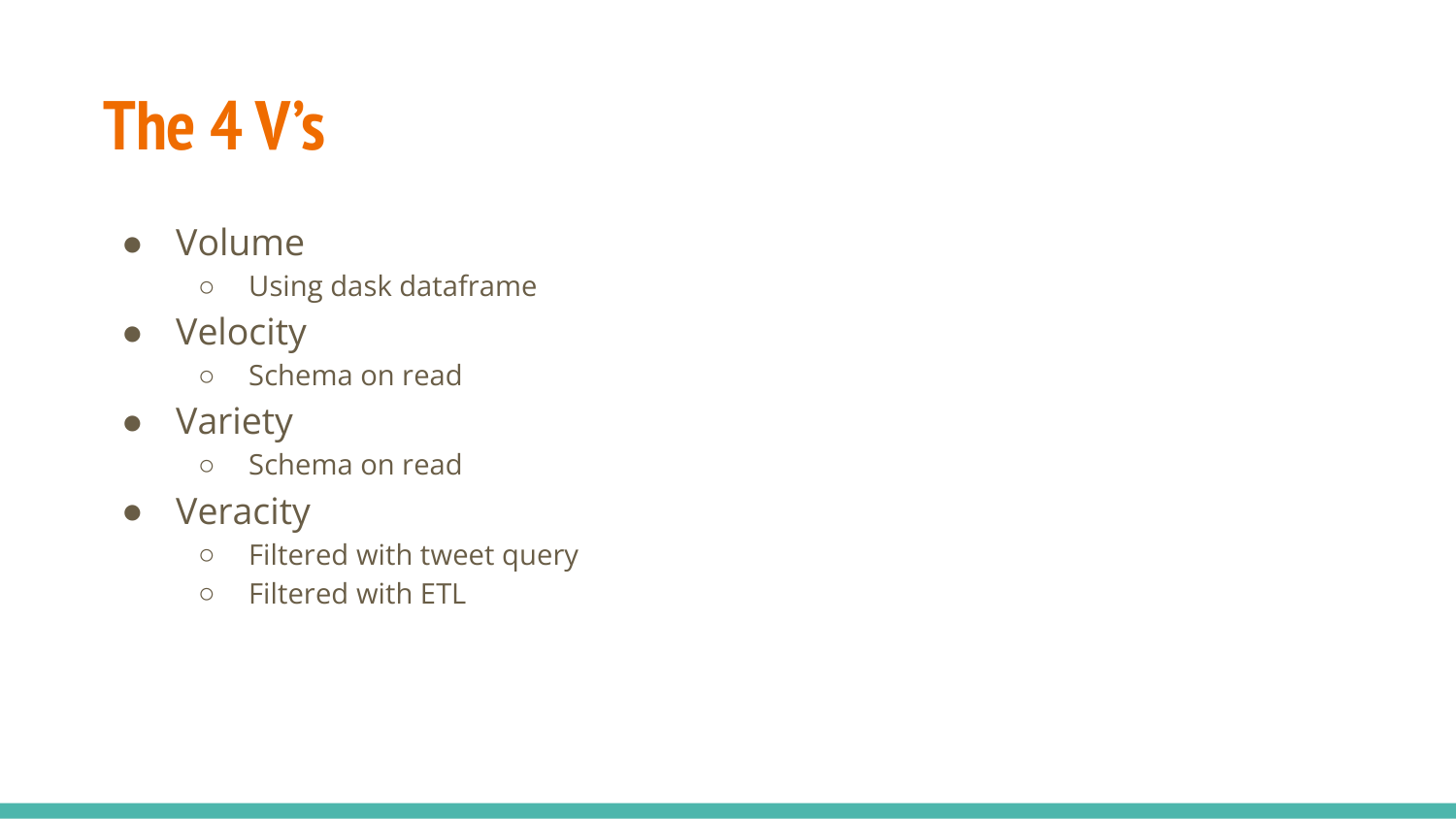

# The 4 V’s
Volume
Using dask dataframe
Velocity
Schema on read
Variety
Schema on read
Veracity
Filtered with tweet query
Filtered with ETL